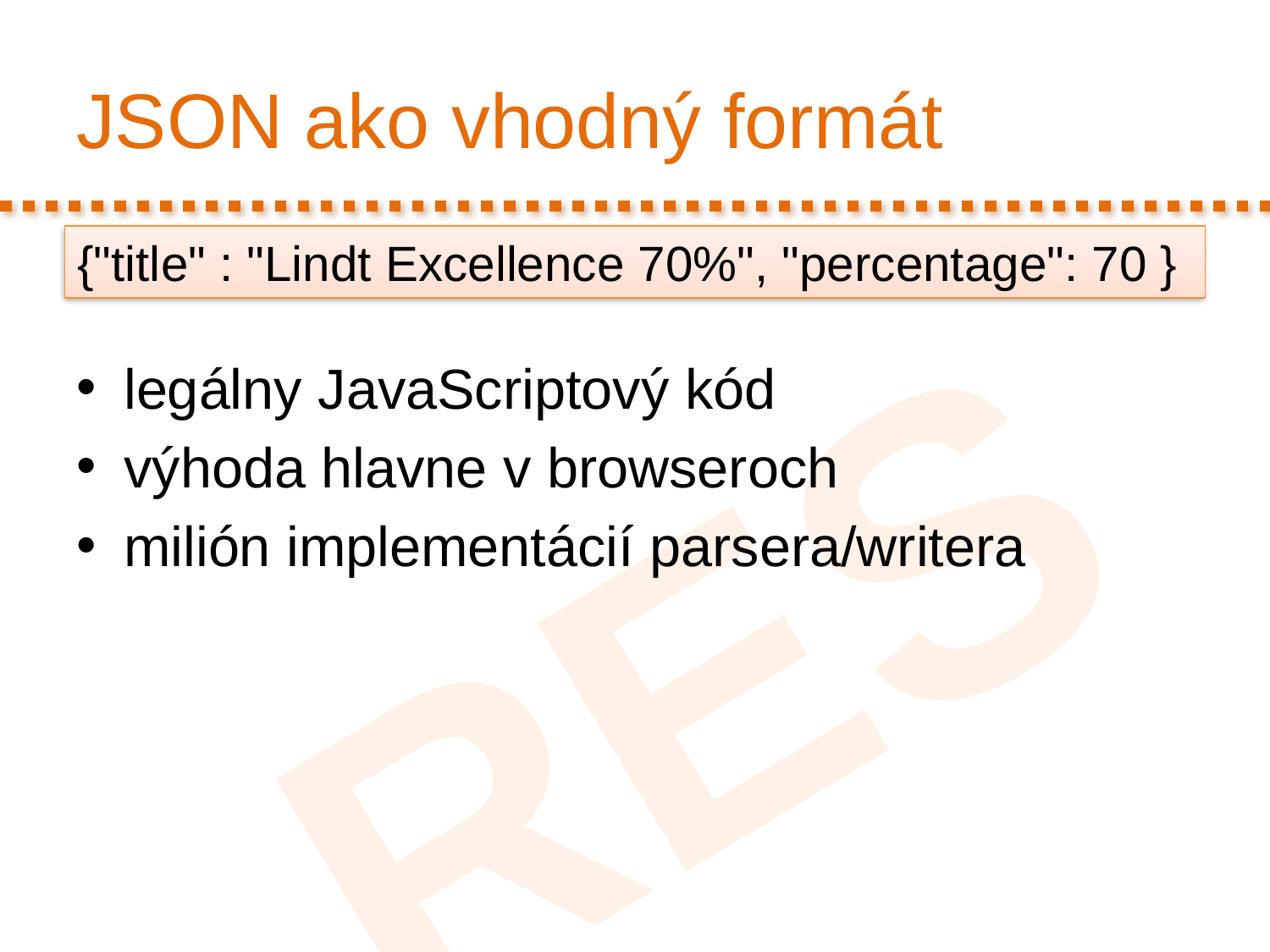

# JSON ako vhodný formát
{"title" : "Lindt Excellence 70%", "percentage": 70 }
legálny JavaScriptový kód
výhoda hlavne v browseroch
milión implementácií parsera/writera